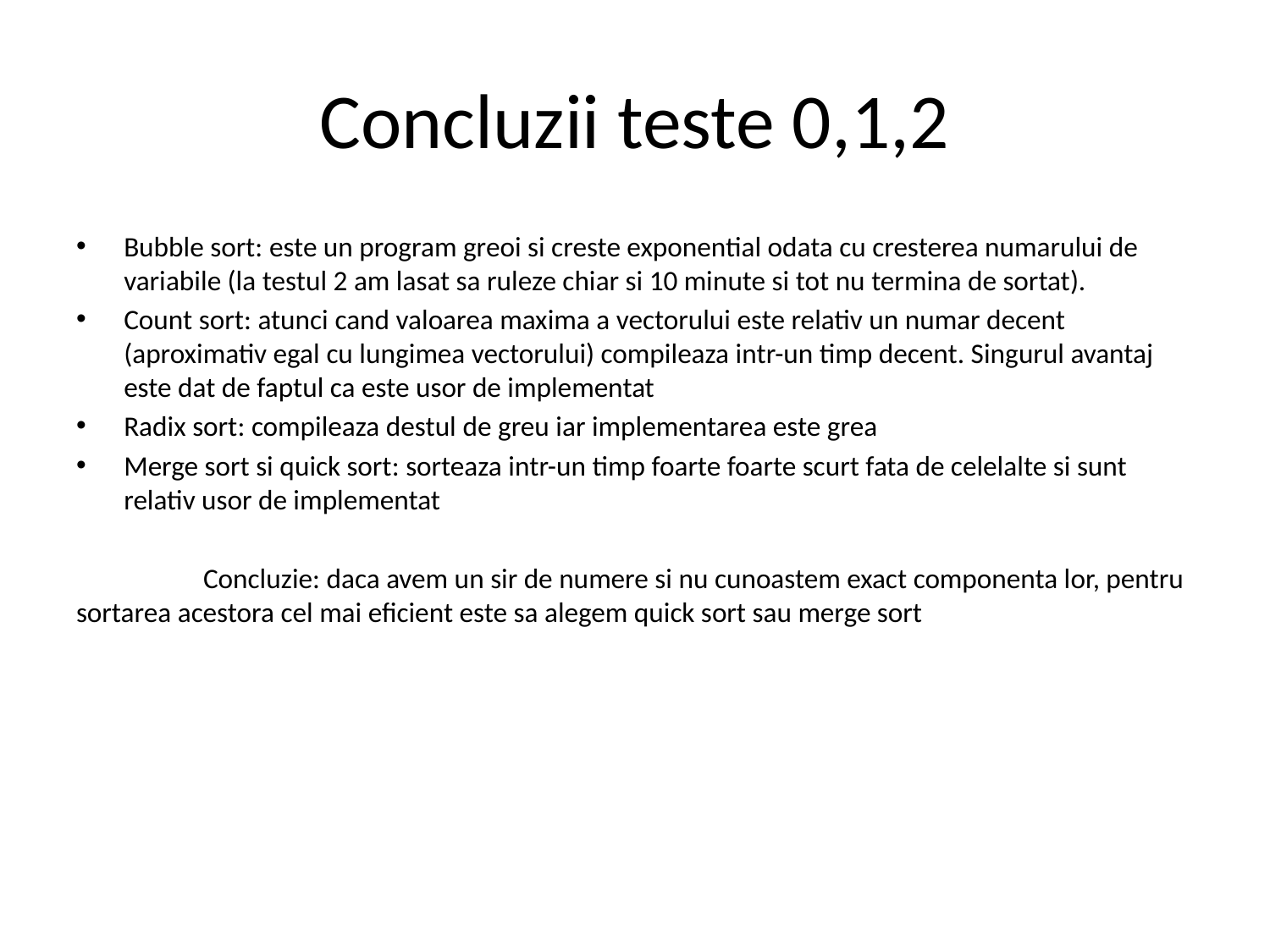

# Concluzii teste 0,1,2
Bubble sort: este un program greoi si creste exponential odata cu cresterea numarului de variabile (la testul 2 am lasat sa ruleze chiar si 10 minute si tot nu termina de sortat).
Count sort: atunci cand valoarea maxima a vectorului este relativ un numar decent (aproximativ egal cu lungimea vectorului) compileaza intr-un timp decent. Singurul avantaj este dat de faptul ca este usor de implementat
Radix sort: compileaza destul de greu iar implementarea este grea
Merge sort si quick sort: sorteaza intr-un timp foarte foarte scurt fata de celelalte si sunt relativ usor de implementat

	Concluzie: daca avem un sir de numere si nu cunoastem exact componenta lor, pentru sortarea acestora cel mai eficient este sa alegem quick sort sau merge sort